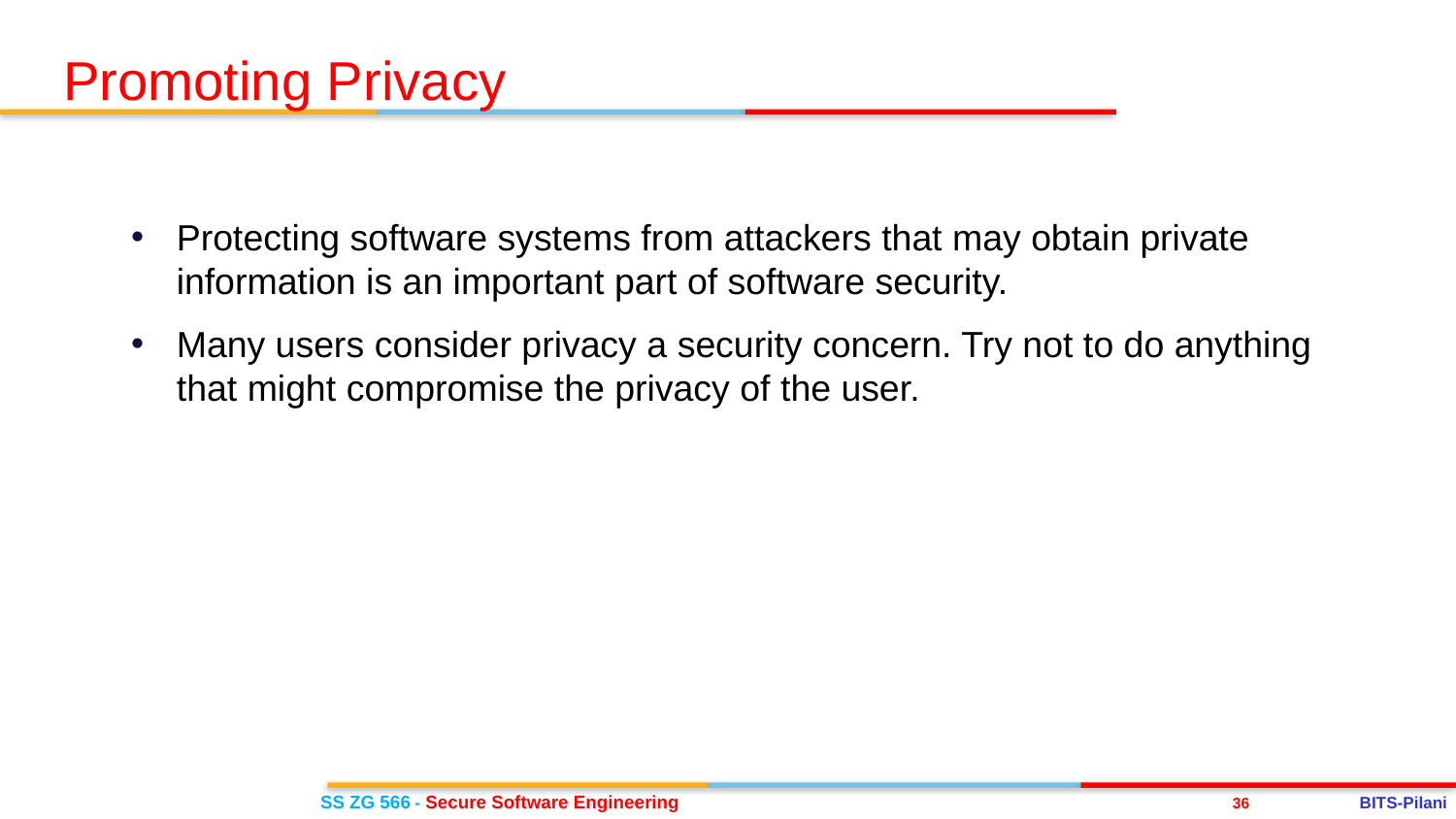

Promoting Privacy
Protecting software systems from attackers that may obtain private information is an important part of software security.
Many users consider privacy a security concern. Try not to do anything that might compromise the privacy of the user.